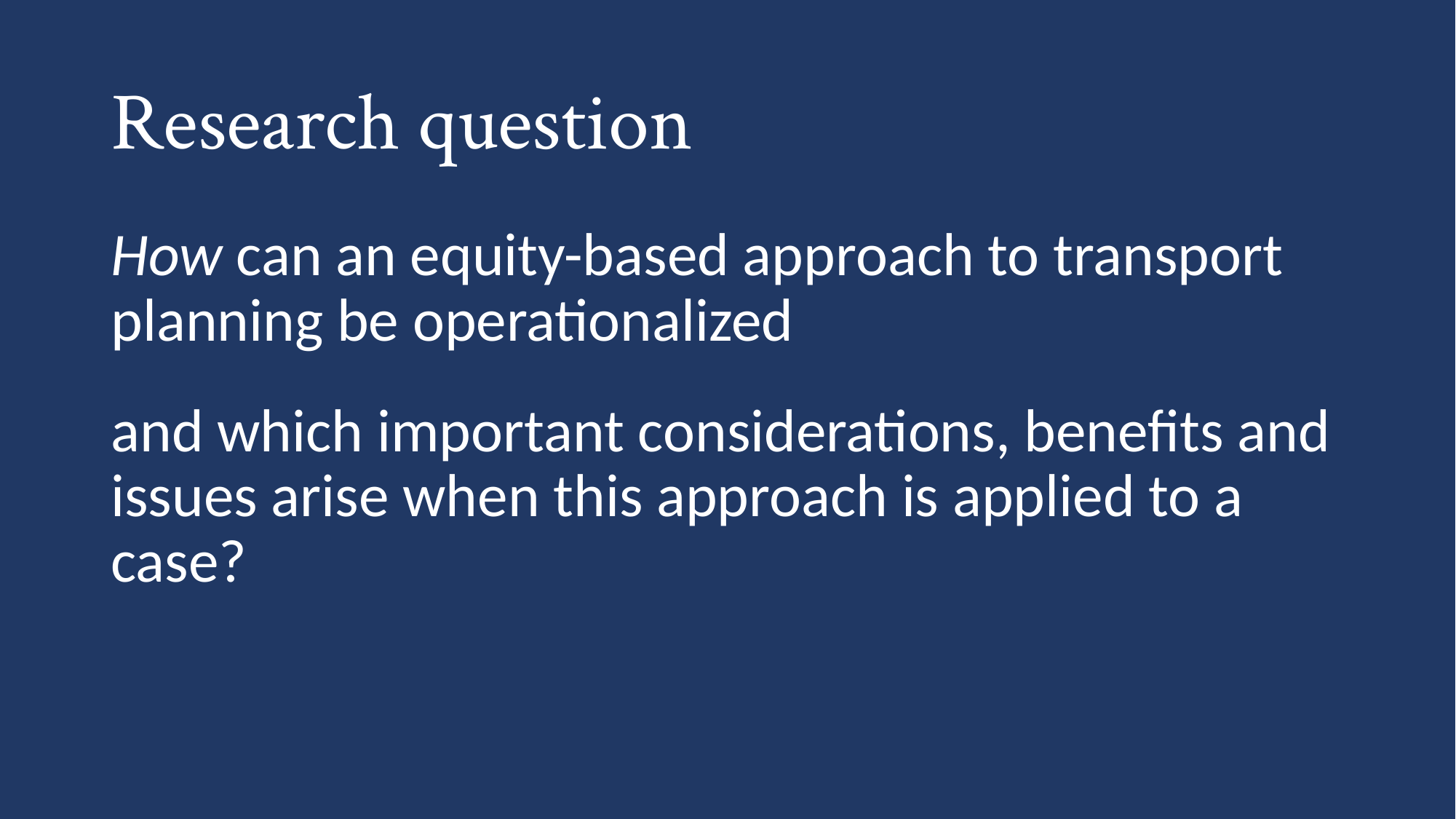

# Research question
How can an equity-based approach to transport planning be operationalized
and which important considerations, benefits and issues arise when this approach is applied to a case?